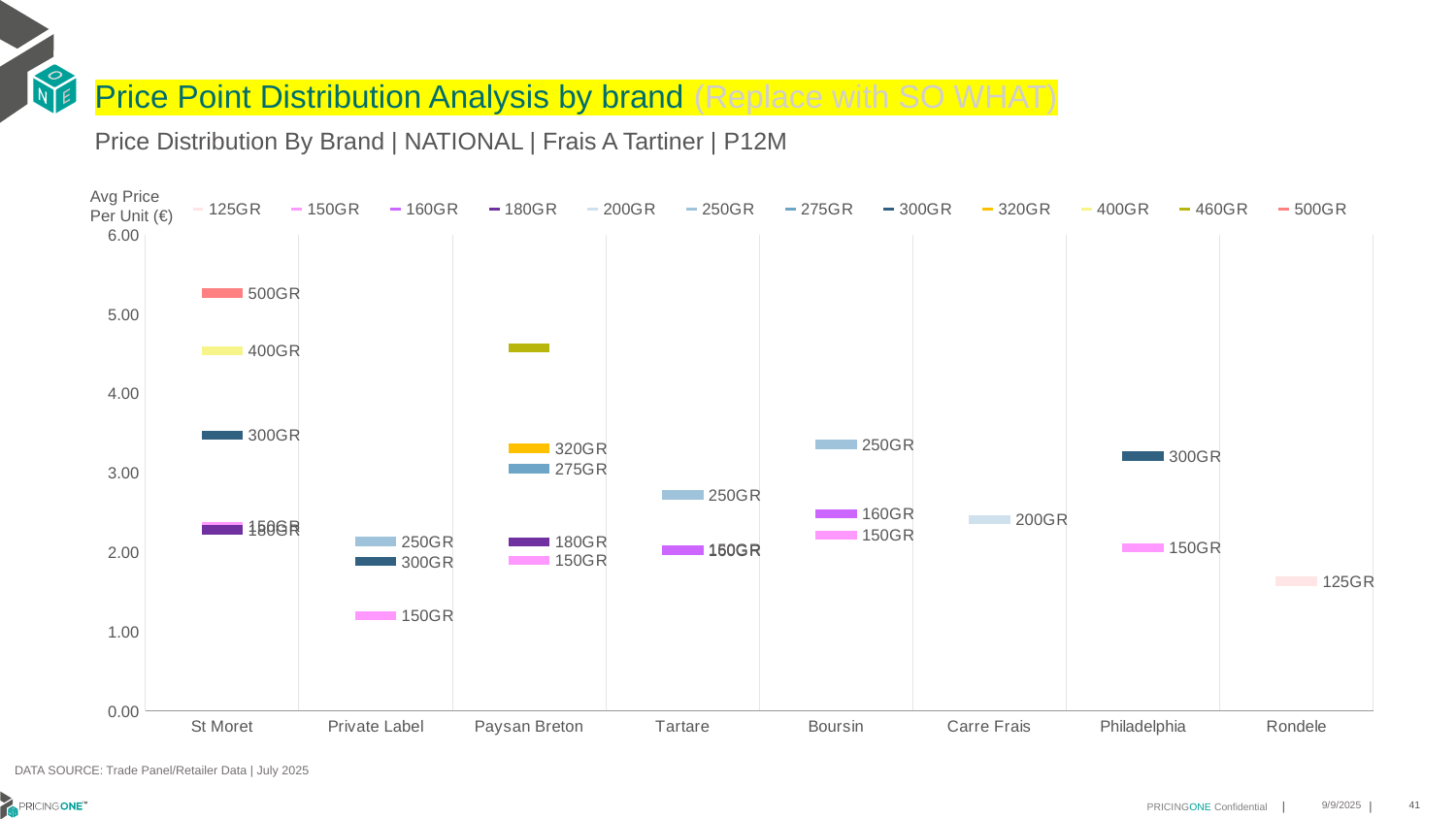

# Price Point Distribution Analysis by brand (Replace with SO WHAT)
Price Distribution By Brand | NATIONAL | Frais A Tartiner | P12M

### Chart

| Category | 125GR | 150GR | 160GR | 180GR | 200GR | 250GR | 275GR | 300GR | 320GR | 400GR | 460GR | 500GR |
|---|---|---|---|---|---|---|---|---|---|---|---|---|
| St Moret | None | 2.3248 | None | 2.2821 | None | None | None | 3.4746 | None | 4.5356 | None | 5.264 |
| Private Label | None | 1.205 | None | None | None | 2.1366 | None | 1.8822 | None | None | None | None |
| Paysan Breton | None | 1.8984 | None | 2.1297 | None | None | 3.051 | None | 3.3092 | None | 4.5743 | None |
| Tartare | None | 2.031 | 2.0274 | None | None | 2.7221 | None | None | None | None | None | None |
| Boursin | None | 2.2146 | 2.4866 | None | None | 3.3595 | None | None | None | None | None | None |
| Carre Frais | None | None | None | None | 2.4111 | None | None | None | None | None | None | None |
| Philadelphia | None | 2.0576 | None | None | None | None | None | 3.211 | None | None | None | None |
| Rondele | 1.6334 | None | None | None | None | None | None | None | None | None | None | None |
Avg Price
Per Unit (€)
DATA SOURCE: Trade Panel/Retailer Data | July 2025
9/9/2025
41